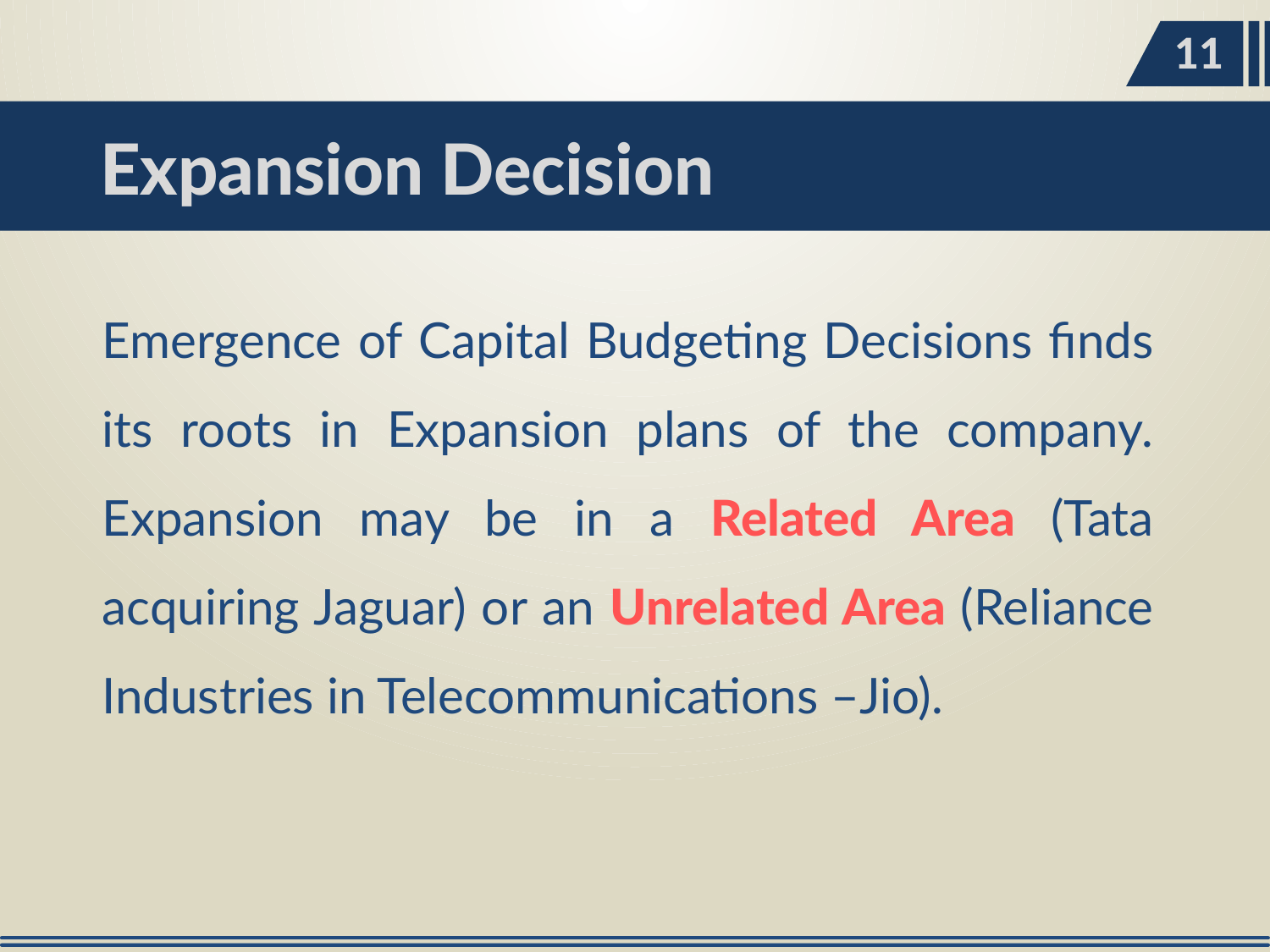

11
Expansion Decision
Emergence of Capital Budgeting Decisions finds its roots in Expansion plans of the company. Expansion may be in a Related Area (Tata acquiring Jaguar) or an Unrelated Area (Reliance Industries in Telecommunications –Jio).